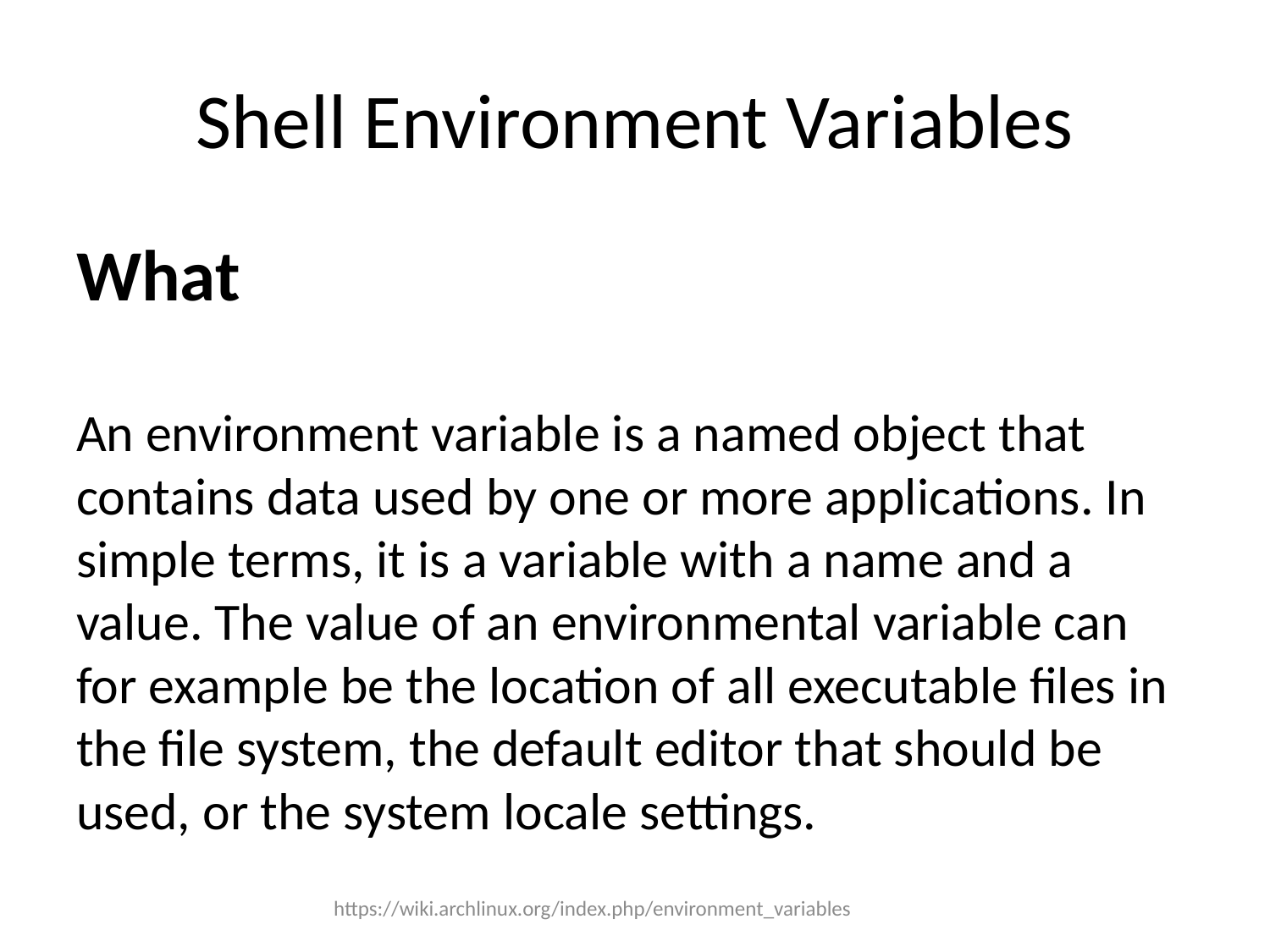

# Shell Environment Variables
What

An environment variable is a named object that contains data used by one or more applications. In simple terms, it is a variable with a name and a value. The value of an environmental variable can for example be the location of all executable files in the file system, the default editor that should be used, or the system locale settings.

https://wiki.archlinux.org/index.php/environment_variables